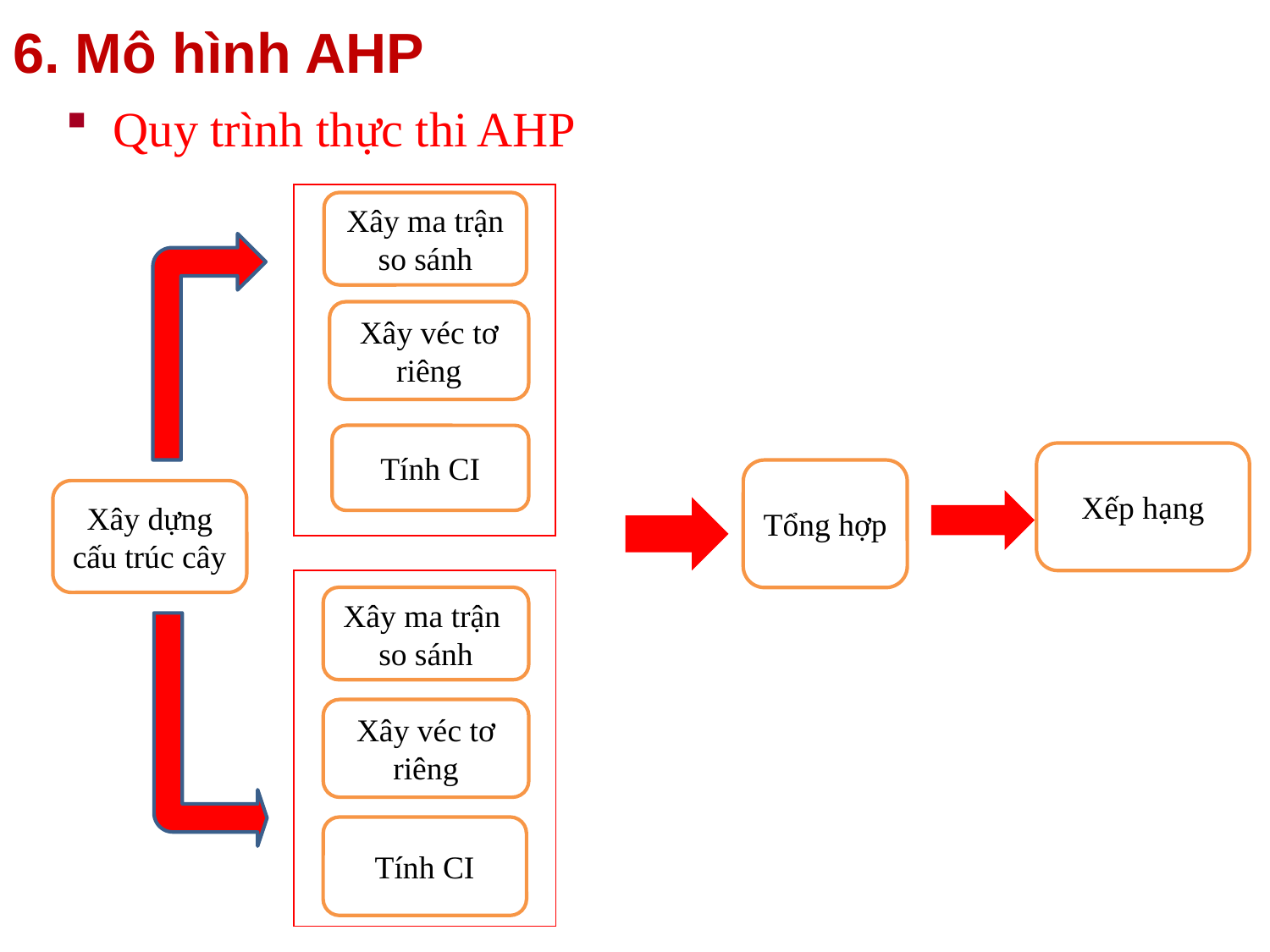

6. Mô hình AHP
Quy trình thực thi AHP

|  |
| --- |
Xây ma trận so sánh

Xây véc tơ riêng
Tính CI
Xếp hạng
Tổng hợp
Xây dựng cấu trúc cây

|  |
| --- |
Xây ma trận  so sánh

Xây véc tơ riêng
Tính CI